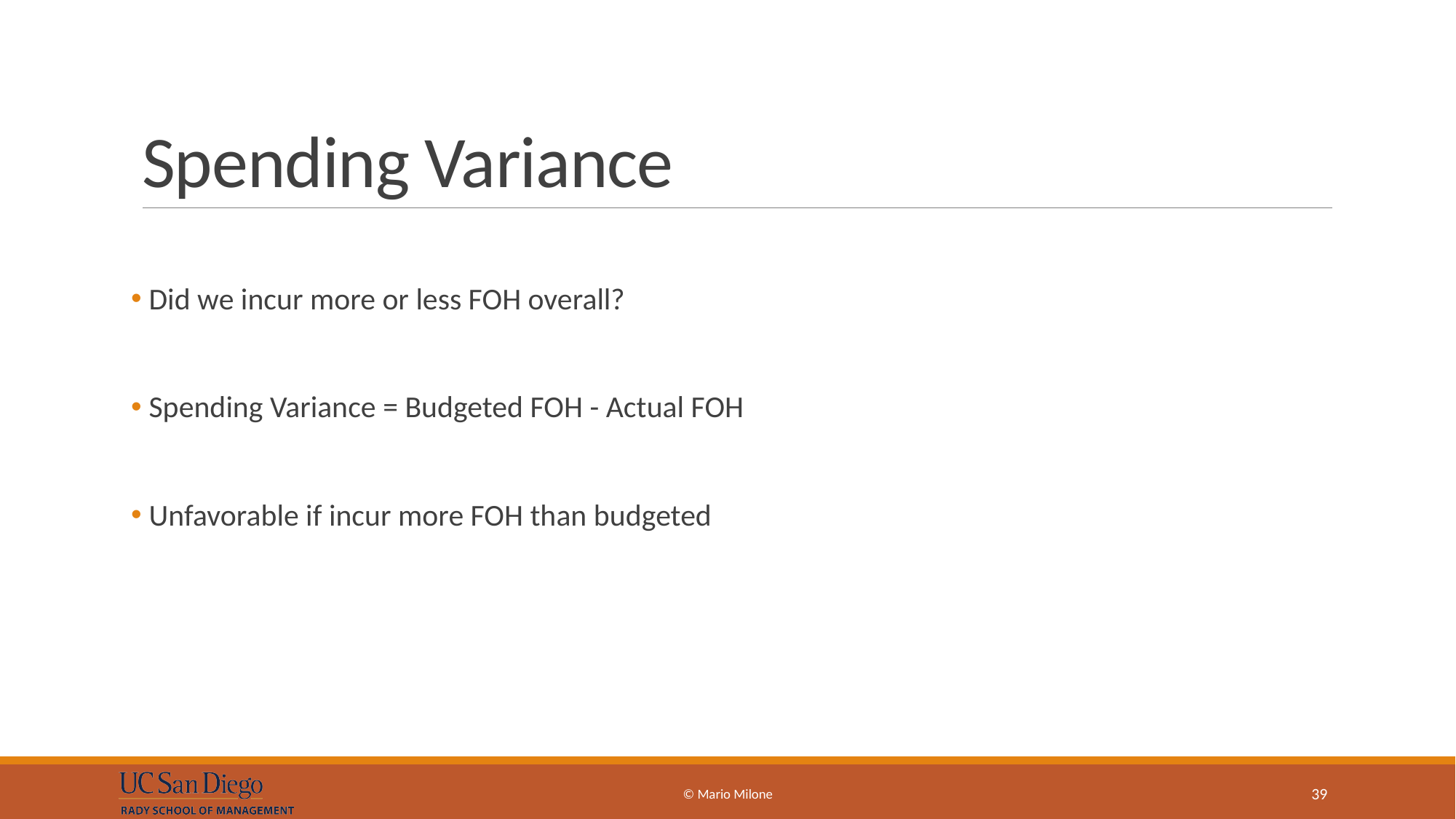

# Spending Variance

 Did we incur more or less FOH overall?

 Spending Variance = Budgeted FOH - Actual FOH

 Unfavorable if incur more FOH than budgeted
© Mario Milone
39